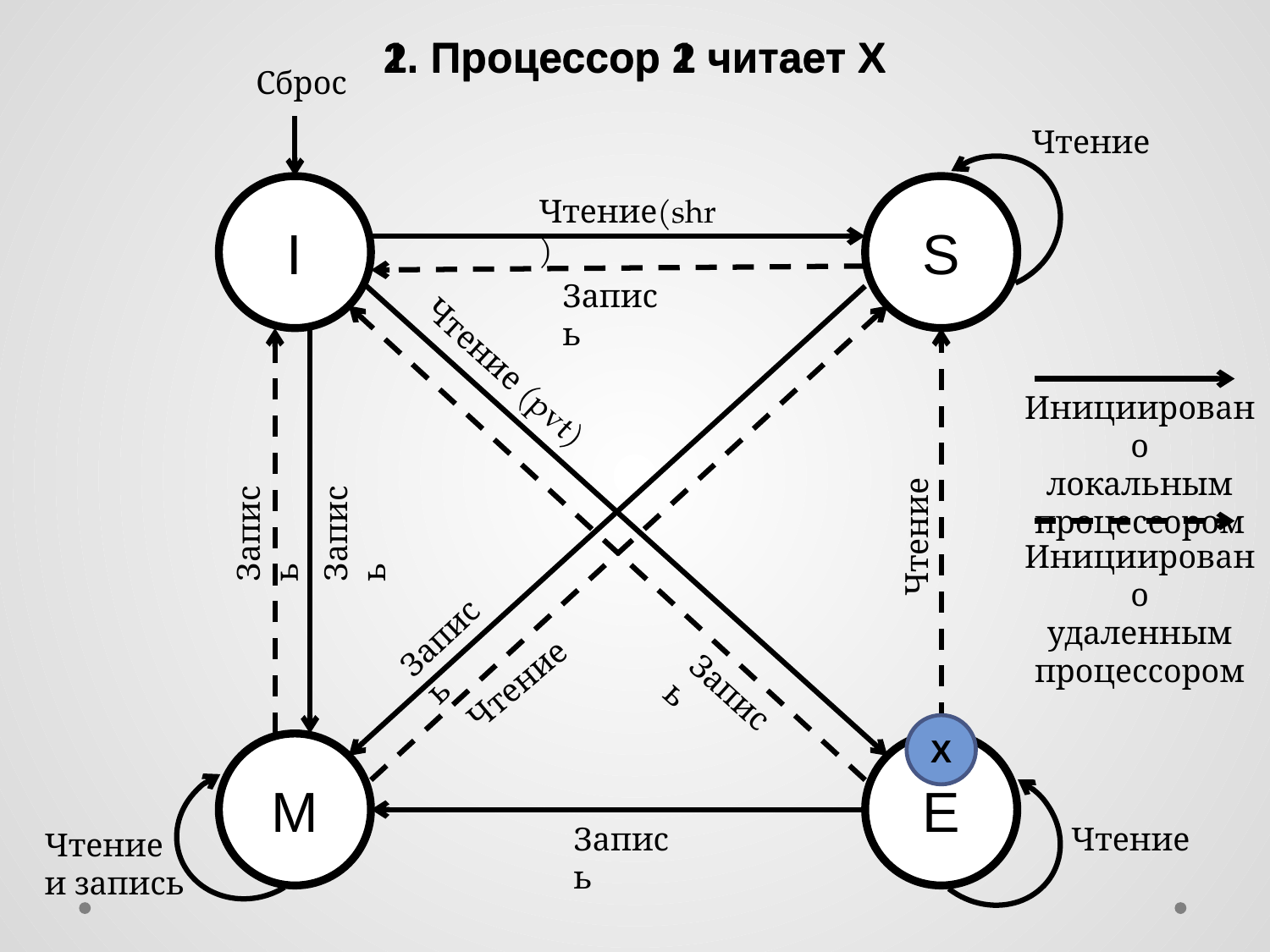

1. Процессор 1 читает Х
2. Процессор 2 читает Х
Сброс
Чтение

S
I
Чтение(shr)
Запись
Чтение (pvt)
Инициировано
локальным
процессором
Чтение
Запись
Запись
Инициировано
удаленным
процессором
Запись
Чтение
Запись
X
M
E

Запись
Чтение
Чтение
и запись